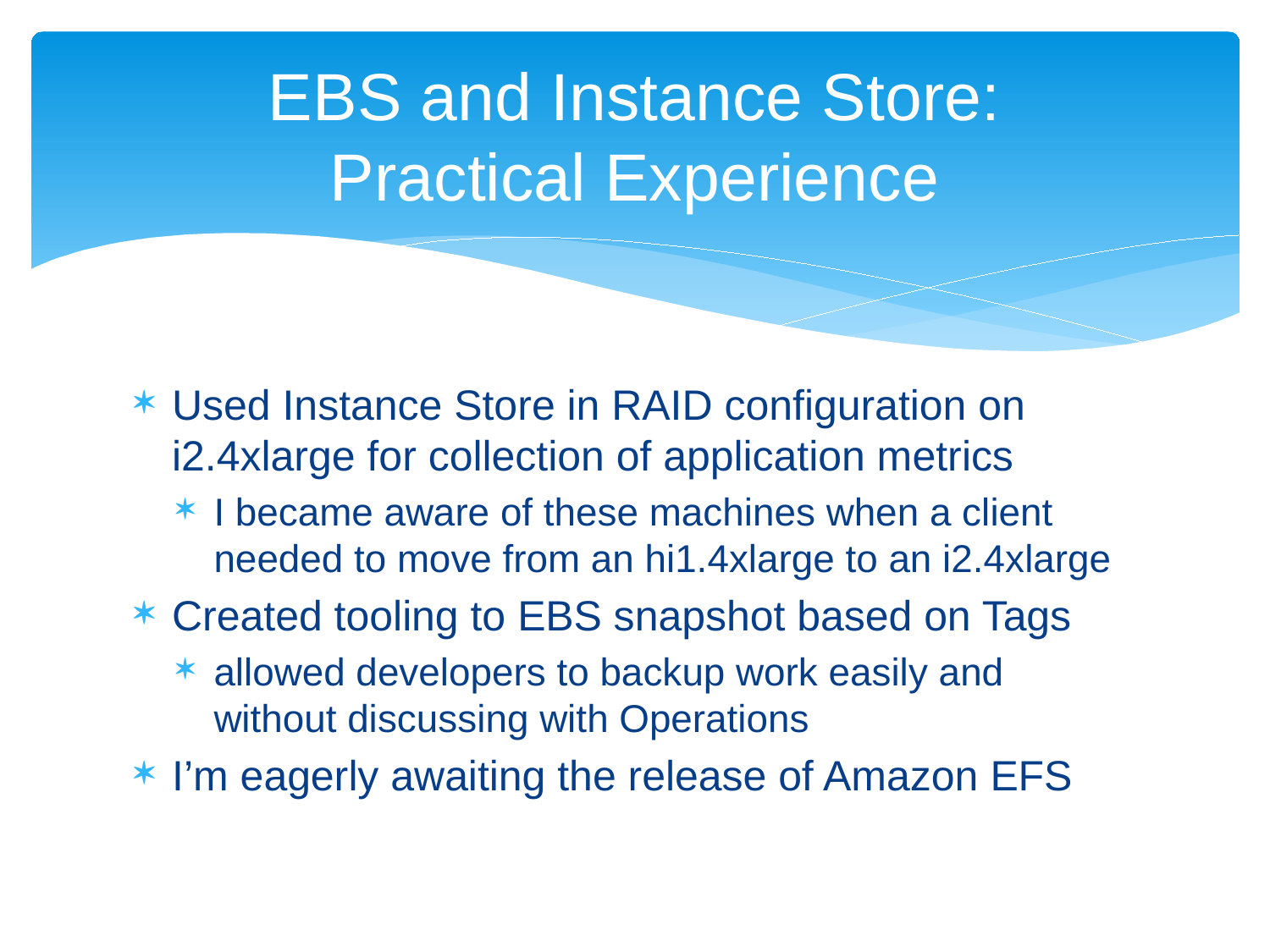

# EBS and Instance Store: Practical Experience
Used Instance Store in RAID configuration on i2.4xlarge for collection of application metrics
I became aware of these machines when a client needed to move from an hi1.4xlarge to an i2.4xlarge
Created tooling to EBS snapshot based on Tags
allowed developers to backup work easily and without discussing with Operations
I’m eagerly awaiting the release of Amazon EFS